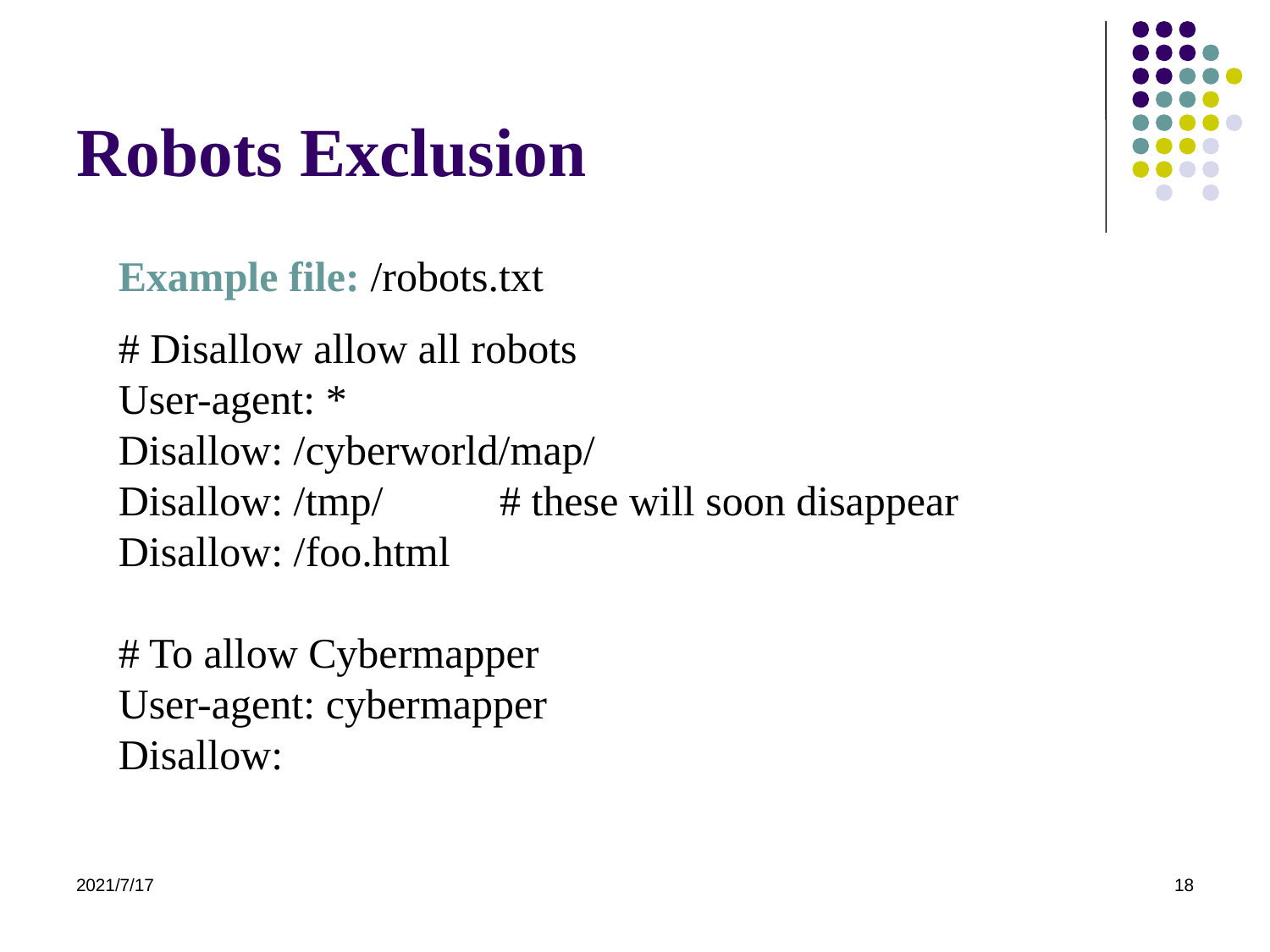

# Robots Exclusion
Example file: /robots.txt
# Disallow allow all robots
User-agent: *
Disallow: /cyberworld/map/
Disallow: /tmp/           # these will soon disappear
Disallow: /foo.html

# To allow Cybermapper
User-agent: cybermapper
Disallow:

2021/7/17
18